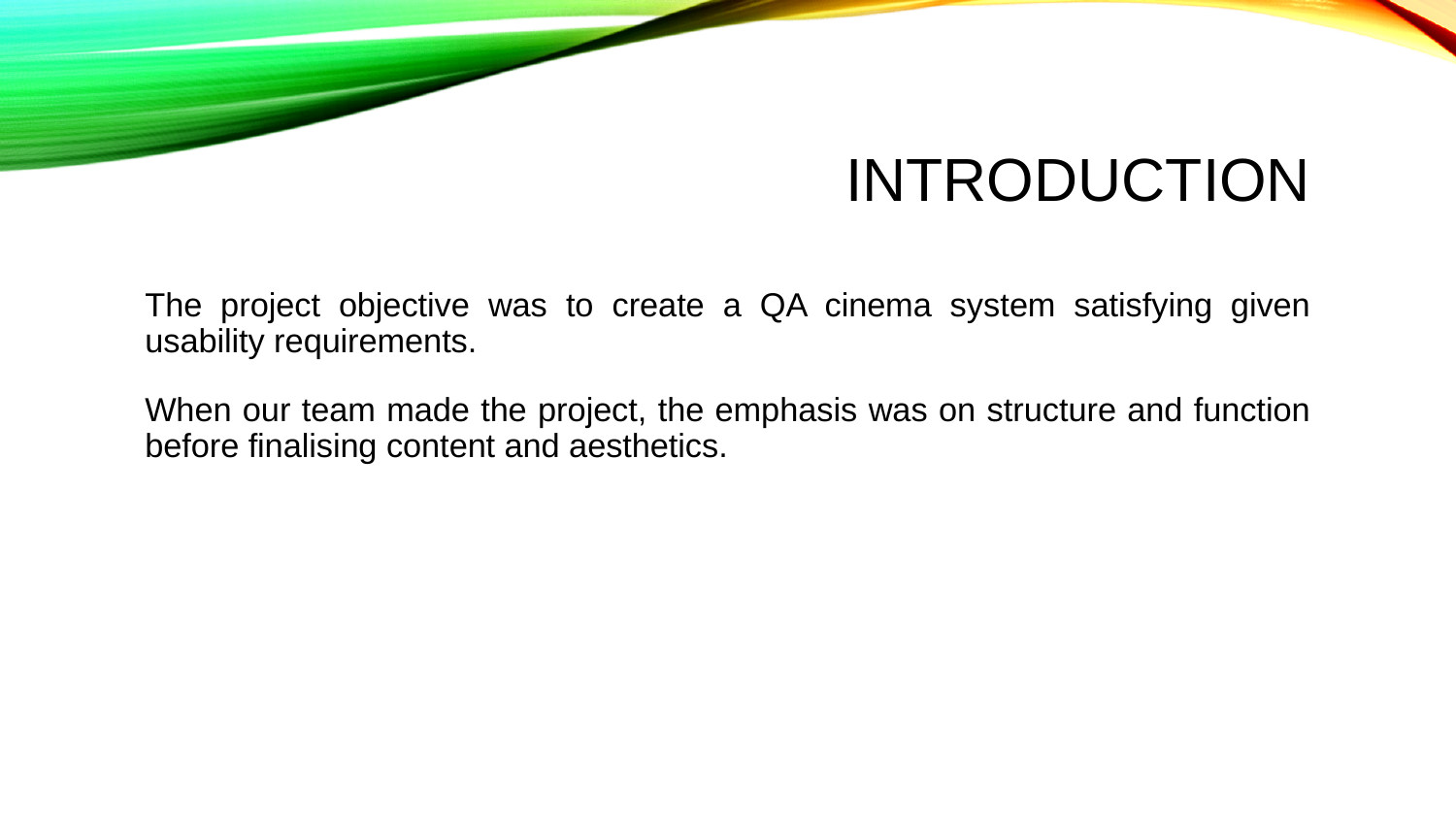

# Introduction
The project objective was to create a QA cinema system satisfying given usability requirements.
When our team made the project, the emphasis was on structure and function before finalising content and aesthetics.